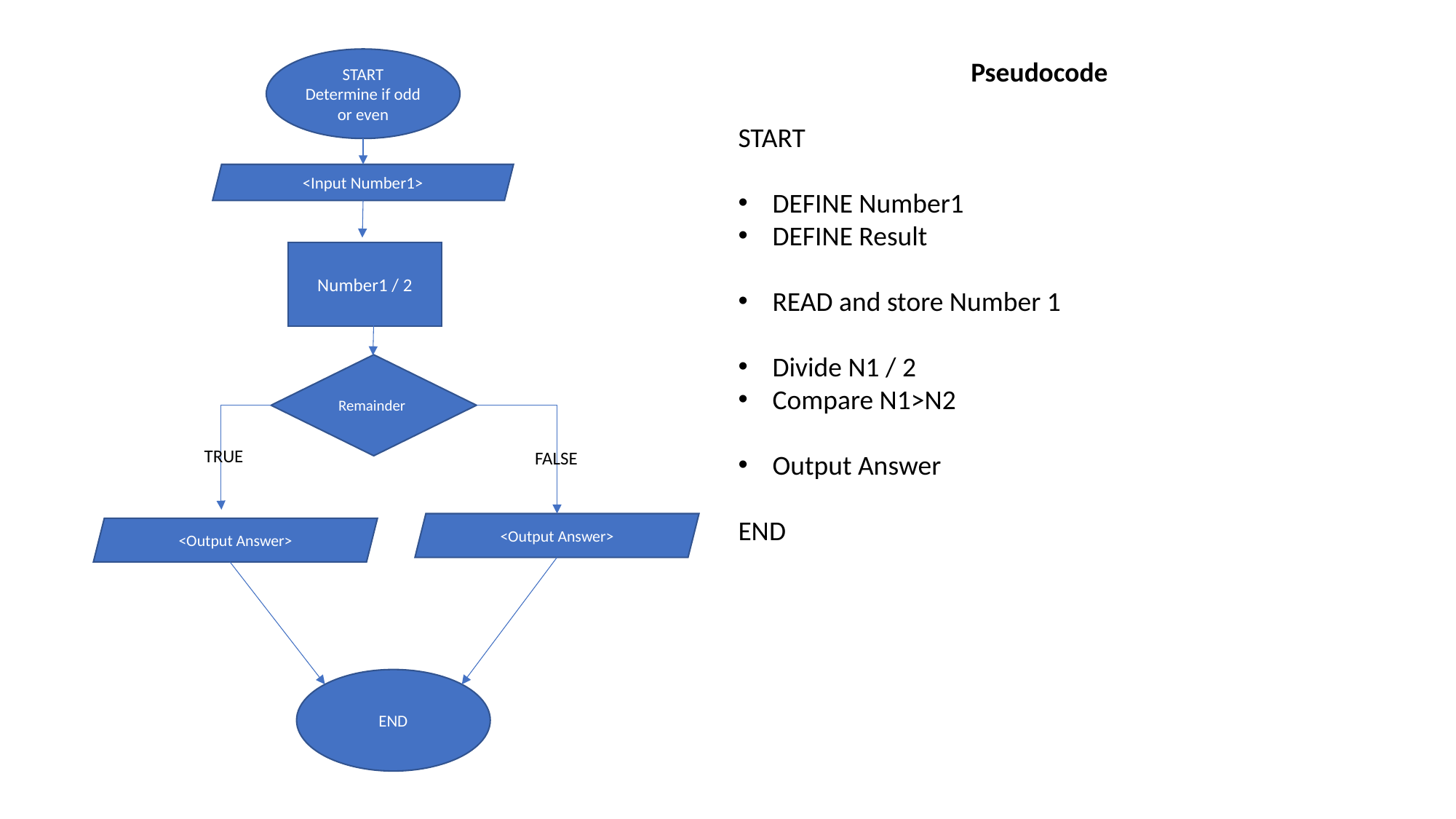

START
Determine if odd or even
Pseudocode

START

DEFINE Number1
DEFINE Result

READ and store Number 1

Divide N1 / 2
Compare N1>N2

Output Answer

END

<Input Number1>
Number1 / 2
Remainder
TRUE
FALSE
<Output Answer>
<Output Answer>
END